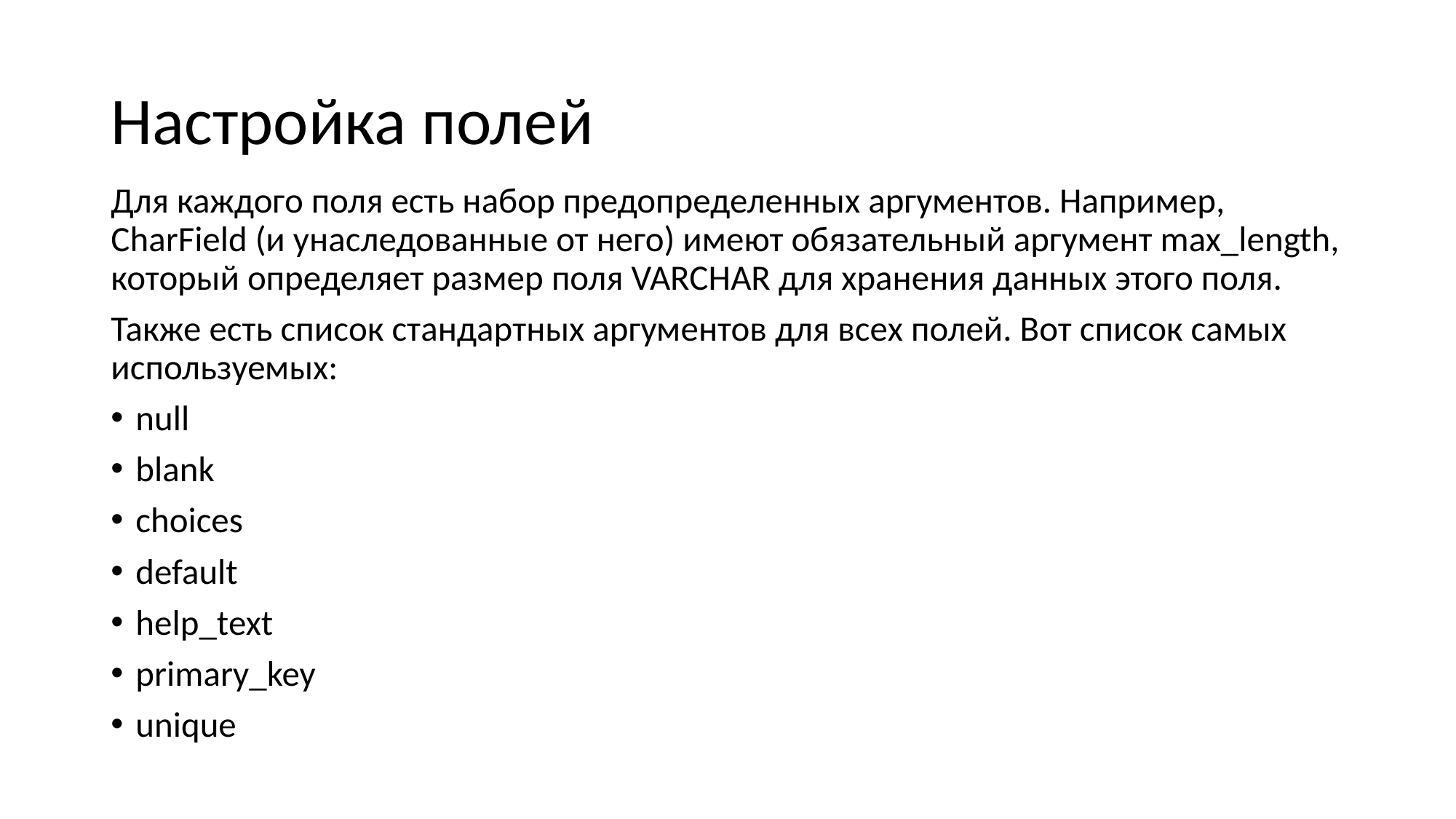

# Настройка полей
Для каждого поля есть набор предопределенных аргументов. Например, CharField (и унаследованные от него) имеют обязательный аргумент max_length, который определяет размер поля VARCHAR для хранения данных этого поля.
Также есть список стандартных аргументов для всех полей. Вот список самых используемых:
null
blank
choices
default
help_text
primary_key
unique